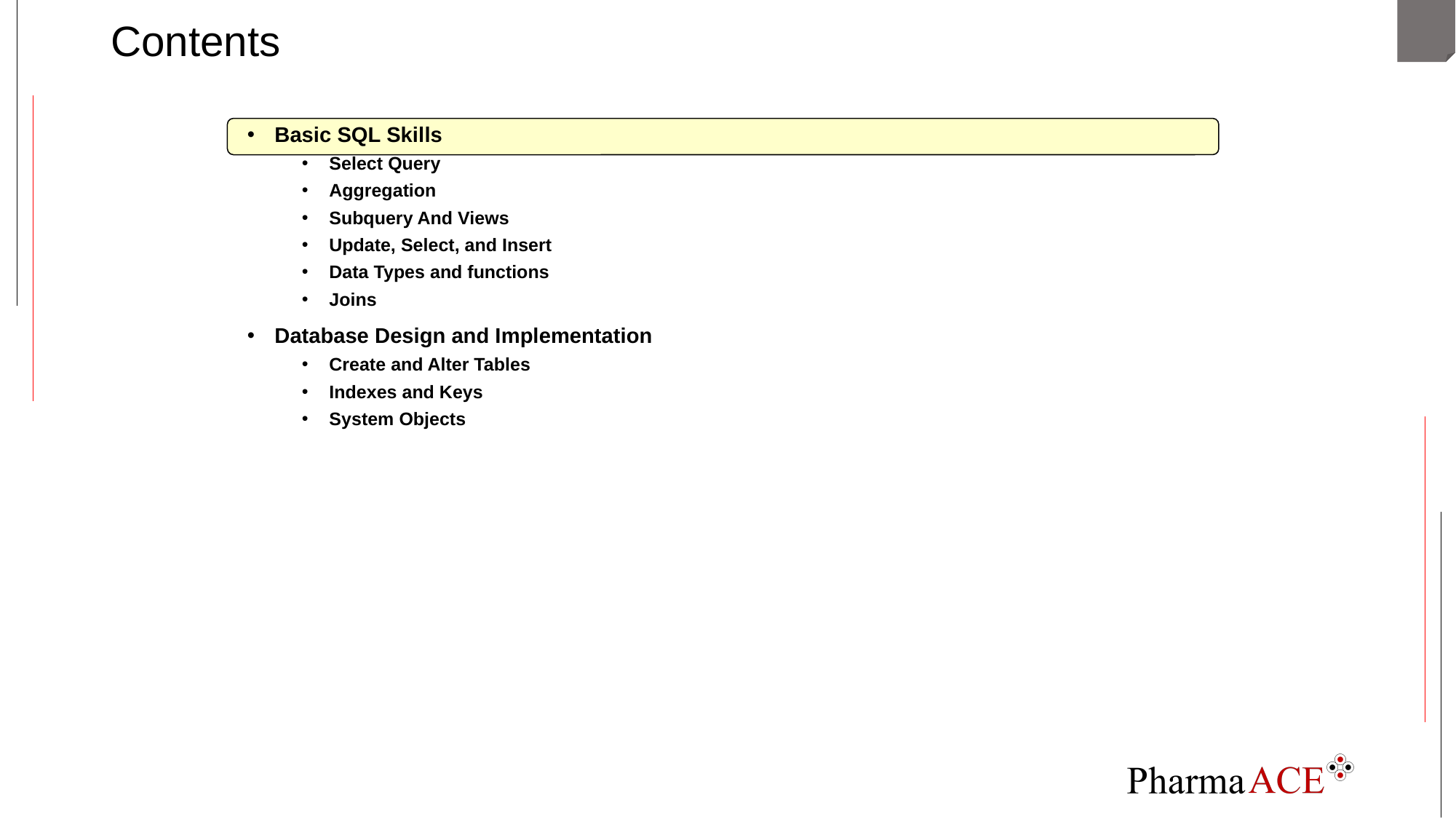

# Contents

Basic SQL Skills
Select Query
Aggregation
Subquery And Views
Update, Select, and Insert
Data Types and functions
Joins
Database Design and Implementation
Create and Alter Tables
Indexes and Keys
System Objects